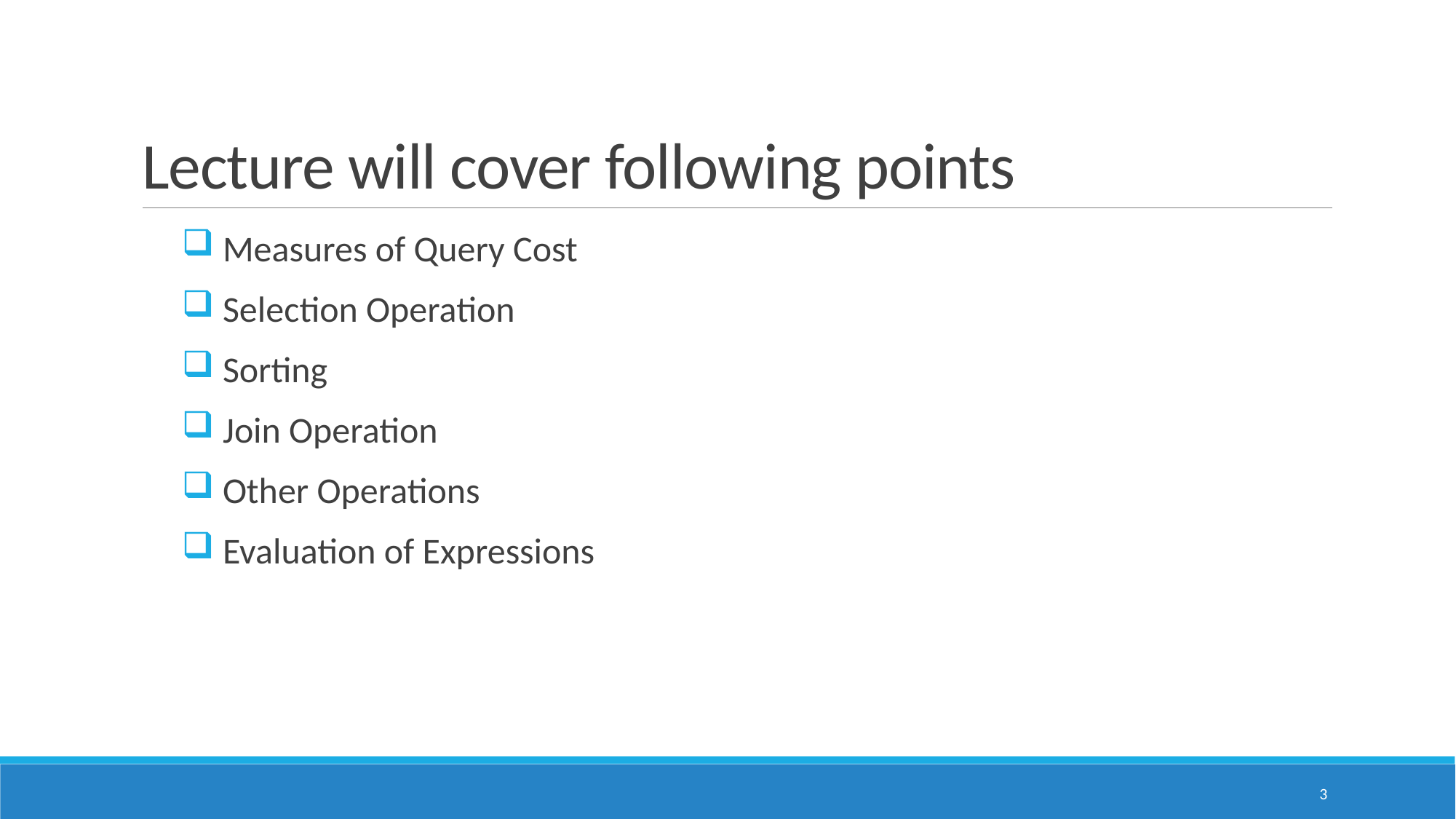

# Lecture will cover following points
 Measures of Query Cost
 Selection Operation
 Sorting
 Join Operation
 Other Operations
 Evaluation of Expressions

3